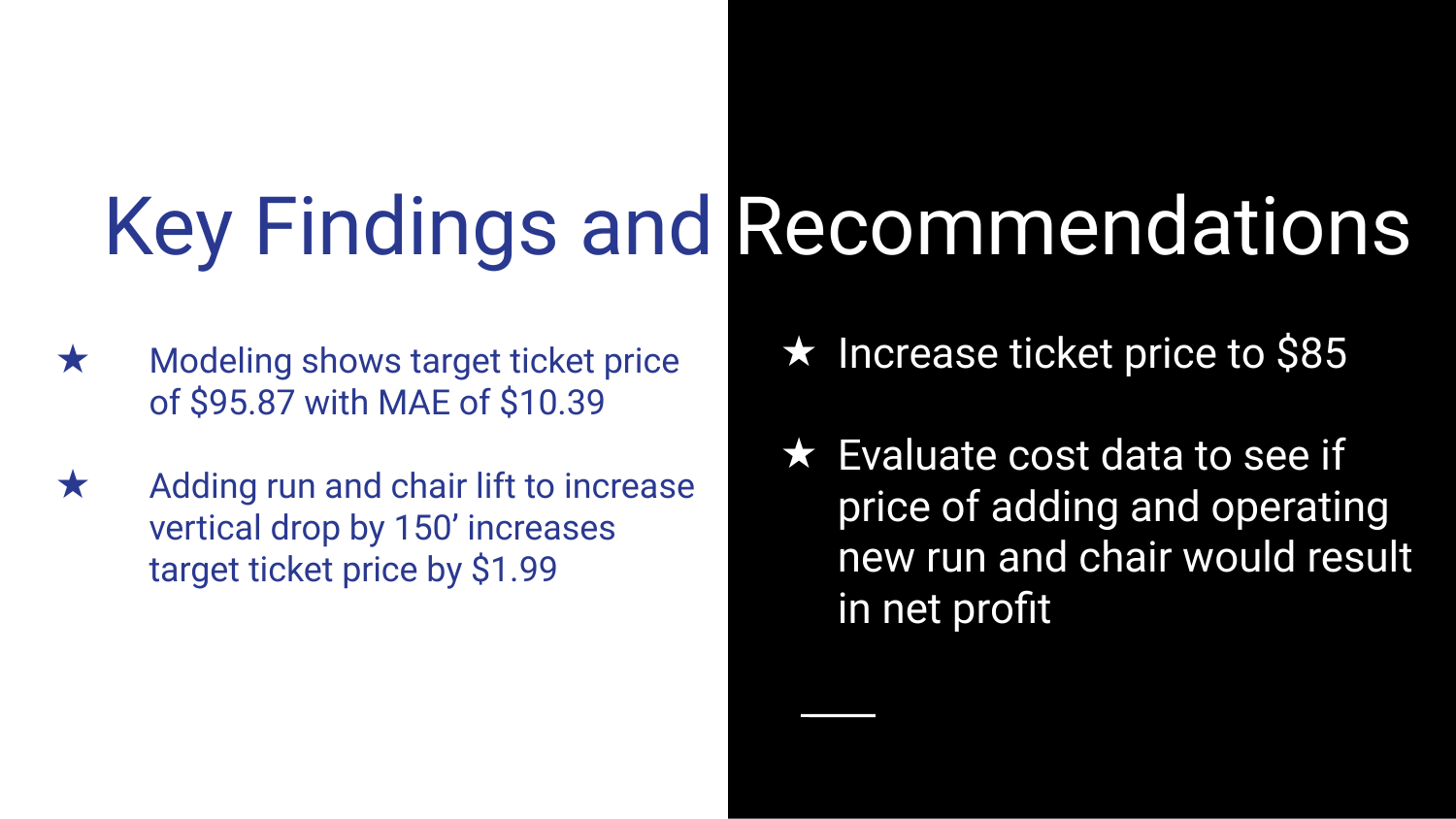

Key Findings and Recommendations
Increase ticket price to $85

Evaluate cost data to see if price of adding and operating new run and chair would result in net profit
Modeling shows target ticket price of $95.87 with MAE of $10.39

Adding run and chair lift to increase vertical drop by 150’ increases target ticket price by $1.99